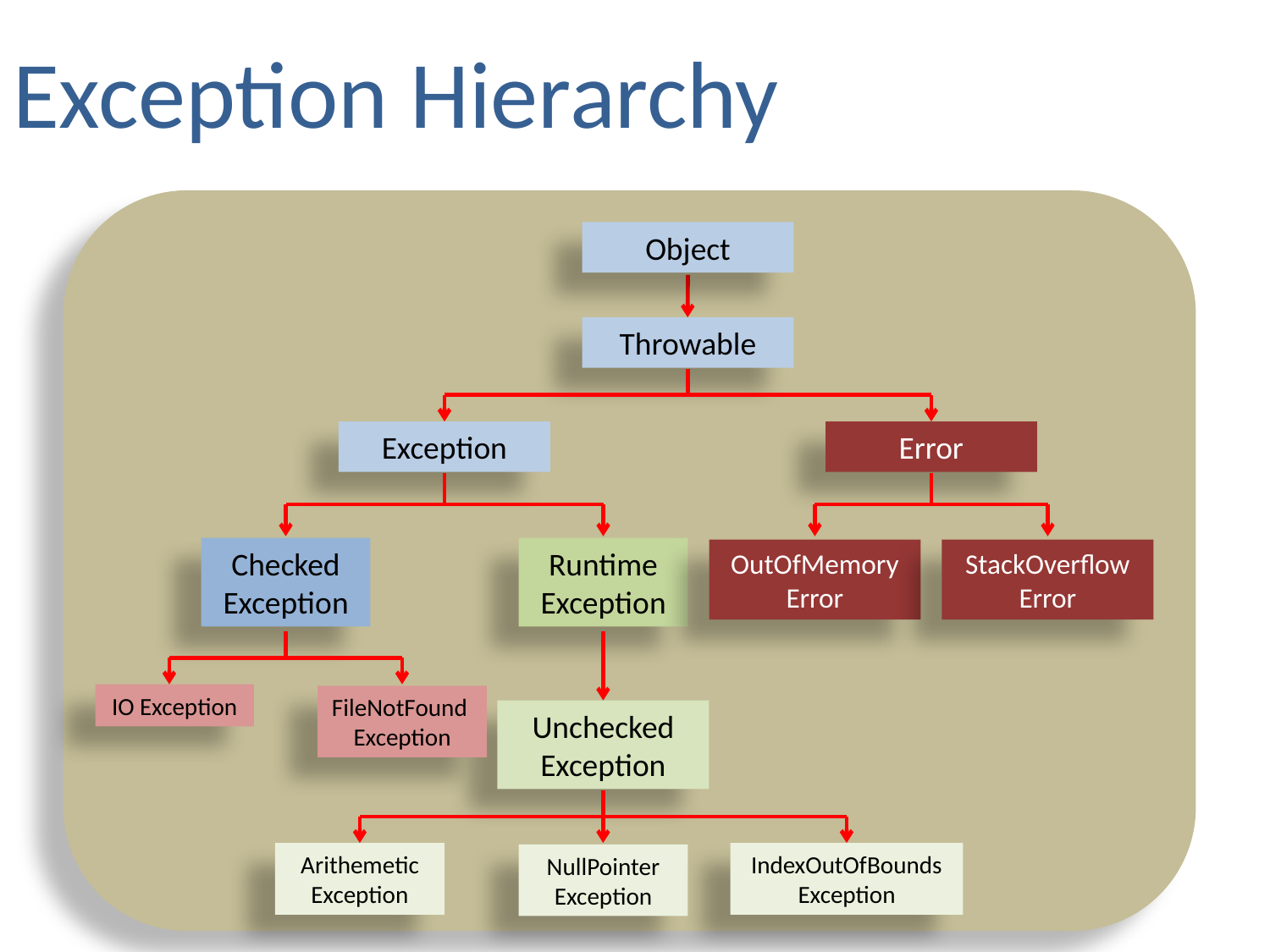

Exception Hierarchy

Object
Throwable
Exception
Error
Checked Exception
Runtime Exception
OutOfMemory Error
StackOverflow Error
IO Exception
FileNotFound  Exception
Unchecked Exception
Arithemetic Exception
IndexOutOfBounds Exception
NullPointer Exception